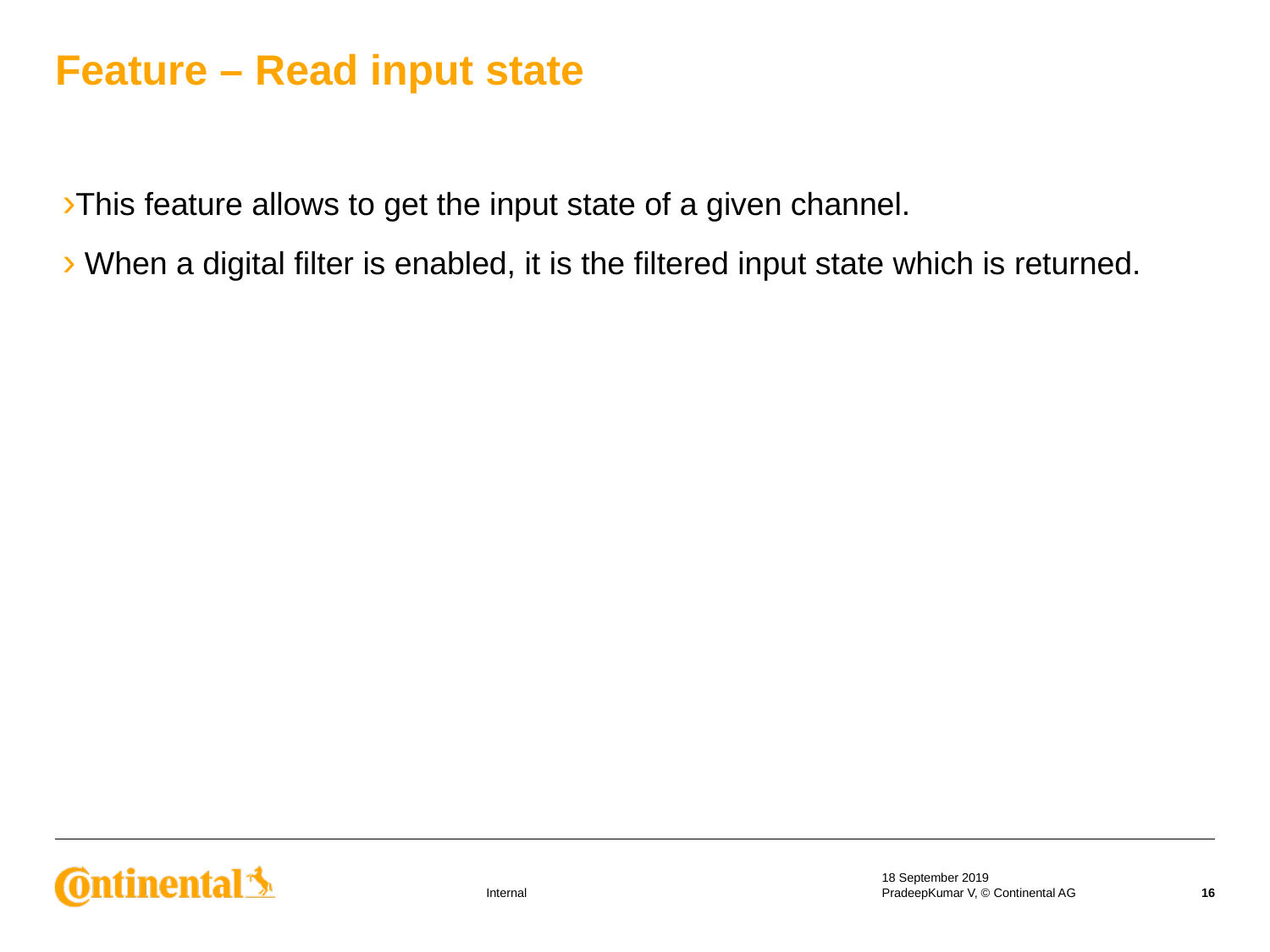

Feature – Read input state
This feature allows to get the input state of a given channel.
 When a digital filter is enabled, it is the filtered input state which is returned.
18 September 2019
PradeepKumar V, © Continental AG
16